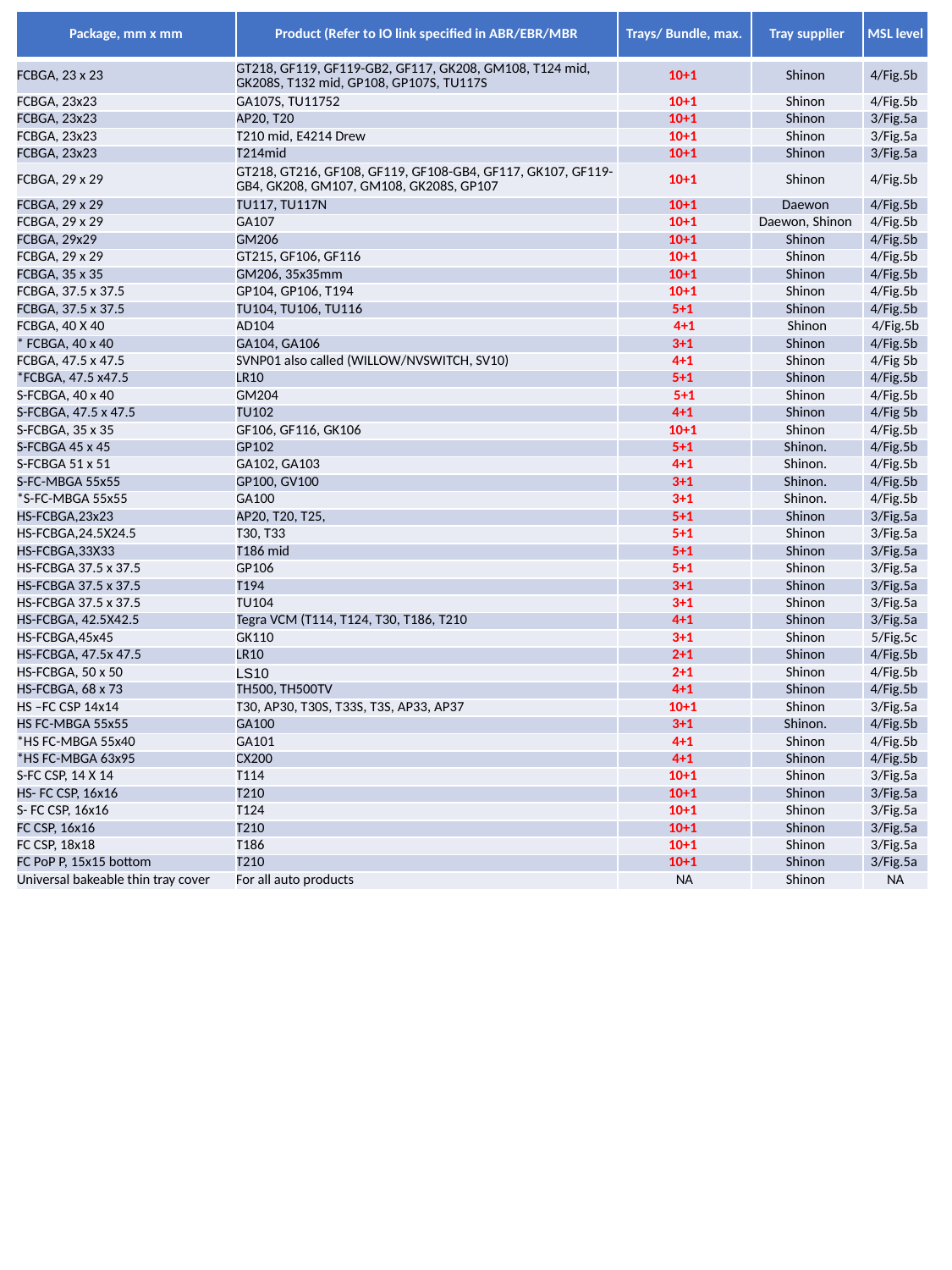

| Package, mm x mm | Product (Refer to IO link specified in ABR/EBR/MBR | Trays/ Bundle, max. | Tray supplier | MSL level |
| --- | --- | --- | --- | --- |
| FCBGA, 23 x 23 | GT218, GF119, GF119-GB2, GF117, GK208, GM108, T124 mid, GK208S, T132 mid, GP108, GP107S, TU117S | 10+1 | Shinon | 4/Fig.5b |
| FCBGA, 23x23 | GA107S, TU11752 | 10+1 | Shinon | 4/Fig.5b |
| FCBGA, 23x23 | AP20, T20 | 10+1 | Shinon | 3/Fig.5a |
| FCBGA, 23x23 | T210 mid, E4214 Drew | 10+1 | Shinon | 3/Fig.5a |
| FCBGA, 23x23 | T214mid | 10+1 | Shinon | 3/Fig.5a |
| FCBGA, 29 x 29 | GT218, GT216, GF108, GF119, GF108-GB4, GF117, GK107, GF119-GB4, GK208, GM107, GM108, GK208S, GP107 | 10+1 | Shinon | 4/Fig.5b |
| FCBGA, 29 x 29 | TU117, TU117N | 10+1 | Daewon | 4/Fig.5b |
| FCBGA, 29 x 29 | GA107 | 10+1 | Daewon, Shinon | 4/Fig.5b |
| FCBGA, 29x29 | GM206 | 10+1 | Shinon | 4/Fig.5b |
| FCBGA, 29 x 29 | GT215, GF106, GF116 | 10+1 | Shinon | 4/Fig.5b |
| FCBGA, 35 x 35 | GM206, 35x35mm | 10+1 | Shinon | 4/Fig.5b |
| FCBGA, 37.5 x 37.5 | GP104, GP106, T194 | 10+1 | Shinon | 4/Fig.5b |
| FCBGA, 37.5 x 37.5 | TU104, TU106, TU116 | 5+1 | Shinon | 4/Fig.5b |
| FCBGA, 40 X 40 | AD104 | 4+1 | Shinon | 4/Fig.5b |
| \* FCBGA, 40 x 40 | GA104, GA106 | 3+1 | Shinon | 4/Fig.5b |
| FCBGA, 47.5 x 47.5 | SVNP01 also called (WILLOW/NVSWITCH, SV10) | 4+1 | Shinon | 4/Fig 5b |
| \*FCBGA, 47.5 x47.5 | LR10 | 5+1 | Shinon | 4/Fig.5b |
| S-FCBGA, 40 x 40 | GM204 | 5+1 | Shinon | 4/Fig.5b |
| S-FCBGA, 47.5 x 47.5 | TU102 | 4+1 | Shinon | 4/Fig 5b |
| S-FCBGA, 35 x 35 | GF106, GF116, GK106 | 10+1 | Shinon | 4/Fig.5b |
| S-FCBGA 45 x 45 | GP102 | 5+1 | Shinon. | 4/Fig.5b |
| S-FCBGA 51 x 51 | GA102, GA103 | 4+1 | Shinon. | 4/Fig.5b |
| S-FC-MBGA 55x55 | GP100, GV100 | 3+1 | Shinon. | 4/Fig.5b |
| \*S-FC-MBGA 55x55 | GA100 | 3+1 | Shinon. | 4/Fig.5b |
| HS-FCBGA,23x23 | AP20, T20, T25, | 5+1 | Shinon | 3/Fig.5a |
| HS-FCBGA,24.5X24.5 | T30, T33 | 5+1 | Shinon | 3/Fig.5a |
| HS-FCBGA,33X33 | T186 mid | 5+1 | Shinon | 3/Fig.5a |
| HS-FCBGA 37.5 x 37.5 | GP106 | 5+1 | Shinon | 3/Fig.5a |
| HS-FCBGA 37.5 x 37.5 | T194 | 3+1 | Shinon | 3/Fig.5a |
| HS-FCBGA 37.5 x 37.5 | TU104 | 3+1 | Shinon | 3/Fig.5a |
| HS-FCBGA, 42.5X42.5 | Tegra VCM (T114, T124, T30, T186, T210 | 4+1 | Shinon | 3/Fig.5a |
| HS-FCBGA,45x45 | GK110 | 3+1 | Shinon | 5/Fig.5c |
| HS-FCBGA, 47.5x 47.5 | LR10 | 2+1 | Shinon | 4/Fig.5b |
| HS-FCBGA, 50 x 50 | LS10 | 2+1 | Shinon | 4/Fig.5b |
| HS-FCBGA, 68 x 73 | TH500, TH500TV | 4+1 | Shinon | 4/Fig.5b |
| HS –FC CSP 14x14 | T30, AP30, T30S, T33S, T3S, AP33, AP37 | 10+1 | Shinon | 3/Fig.5a |
| HS FC-MBGA 55x55 | GA100 | 3+1 | Shinon. | 4/Fig.5b |
| \*HS FC-MBGA 55x40 | GA101 | 4+1 | Shinon | 4/Fig.5b |
| \*HS FC-MBGA 63x95 | CX200 | 4+1 | Shinon | 4/Fig.5b |
| S-FC CSP, 14 X 14 | T114 | 10+1 | Shinon | 3/Fig.5a |
| HS- FC CSP, 16x16 | T210 | 10+1 | Shinon | 3/Fig.5a |
| S- FC CSP, 16x16 | T124 | 10+1 | Shinon | 3/Fig.5a |
| FC CSP, 16x16 | T210 | 10+1 | Shinon | 3/Fig.5a |
| FC CSP, 18x18 | T186 | 10+1 | Shinon | 3/Fig.5a |
| FC PoP P, 15x15 bottom | T210 | 10+1 | Shinon | 3/Fig.5a |
| Universal bakeable thin tray cover | For all auto products | NA | Shinon | NA |